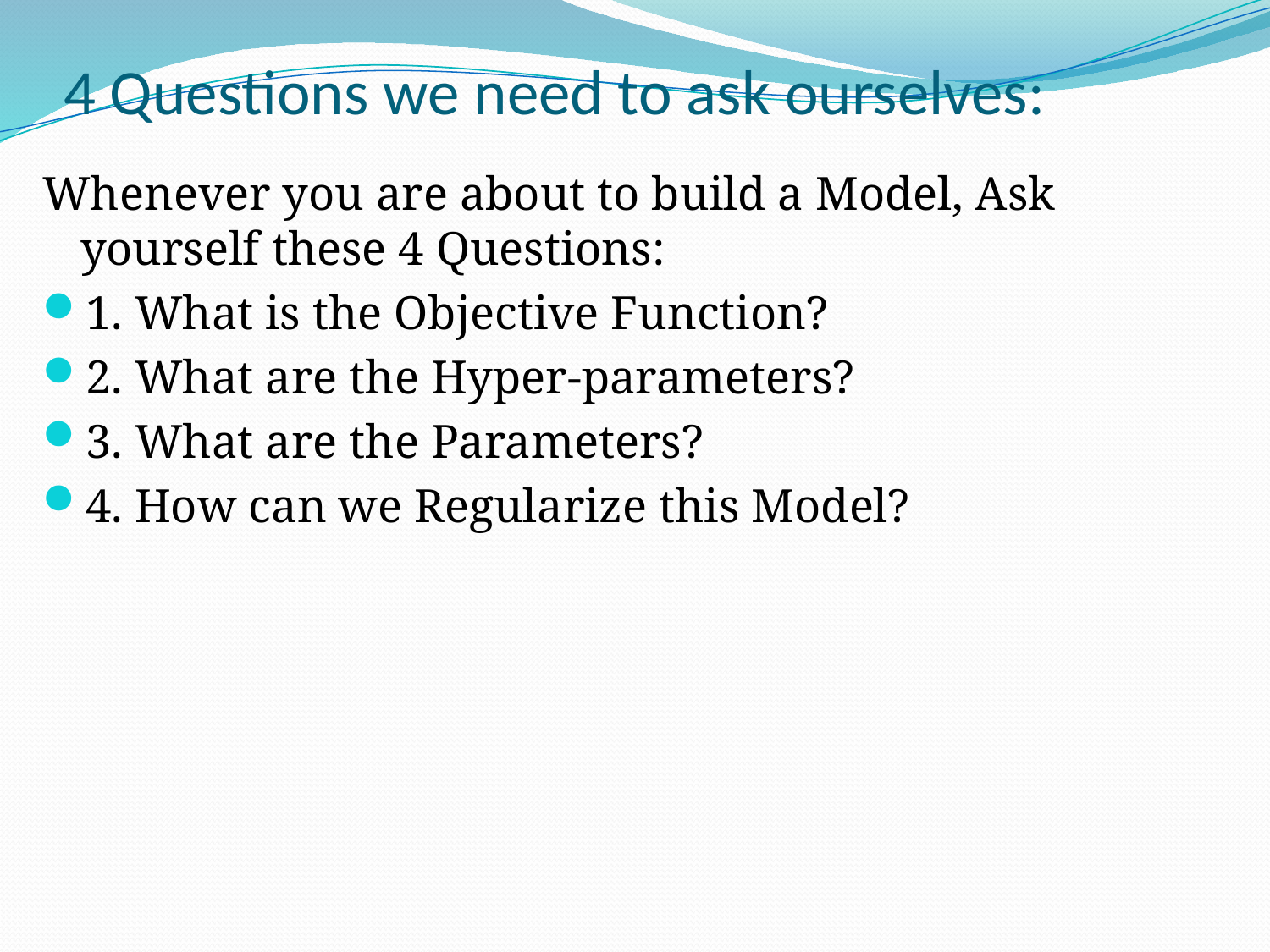

# 4 Questions we need to ask ourselves:
Whenever you are about to build a Model, Ask yourself these 4 Questions:
1. What is the Objective Function?
2. What are the Hyper-parameters?
3. What are the Parameters?
4. How can we Regularize this Model?